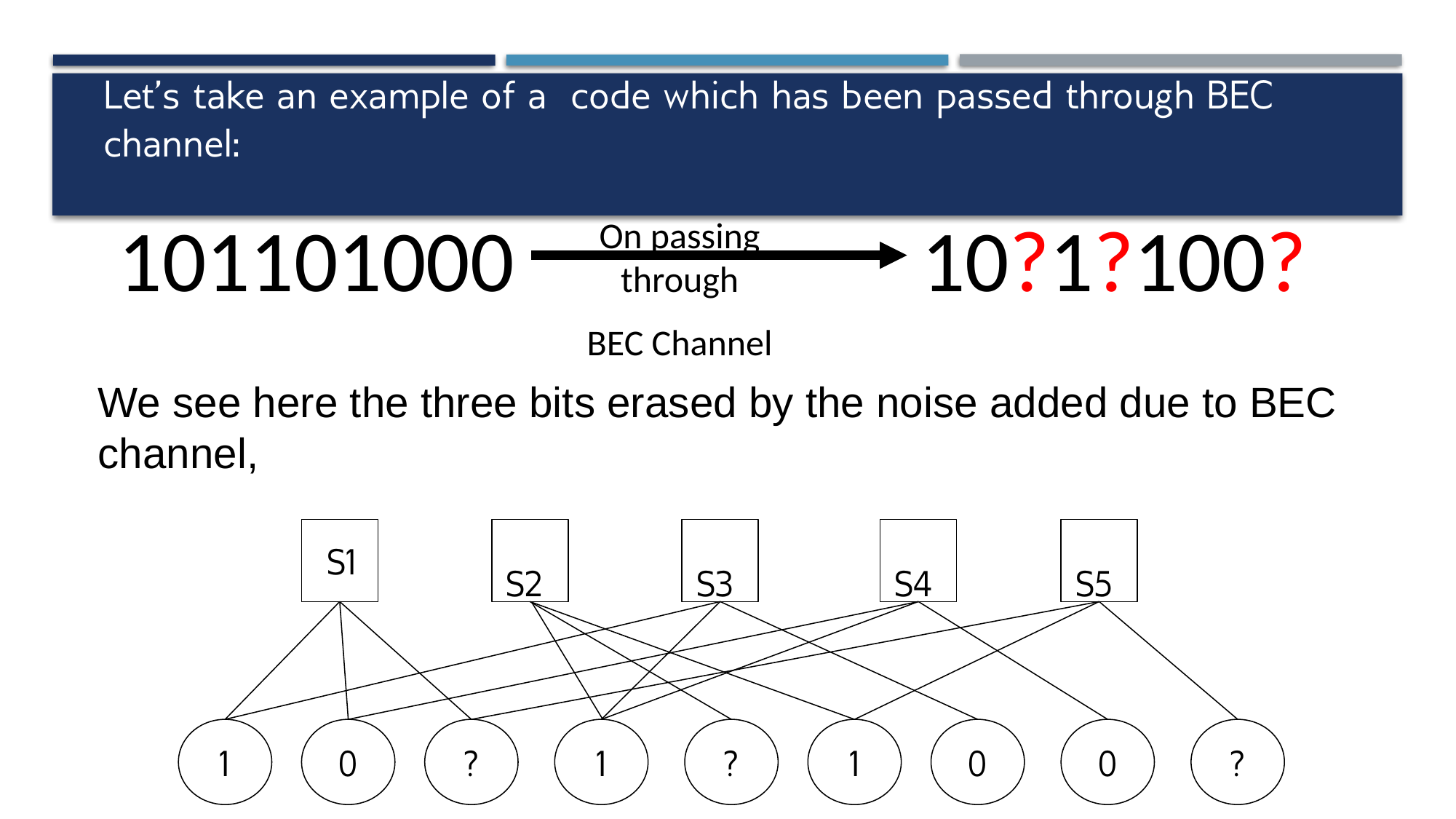

Let’s take an example of a  code which has been passed through BEC channel:
101101000
10?1?100?
On passing through

BEC Channel
We see here the three bits erased by the noise added due to BEC channel,
 S1
 S2
 S3
 S4
 S5
1
0
?
1
?
1
0
0
?